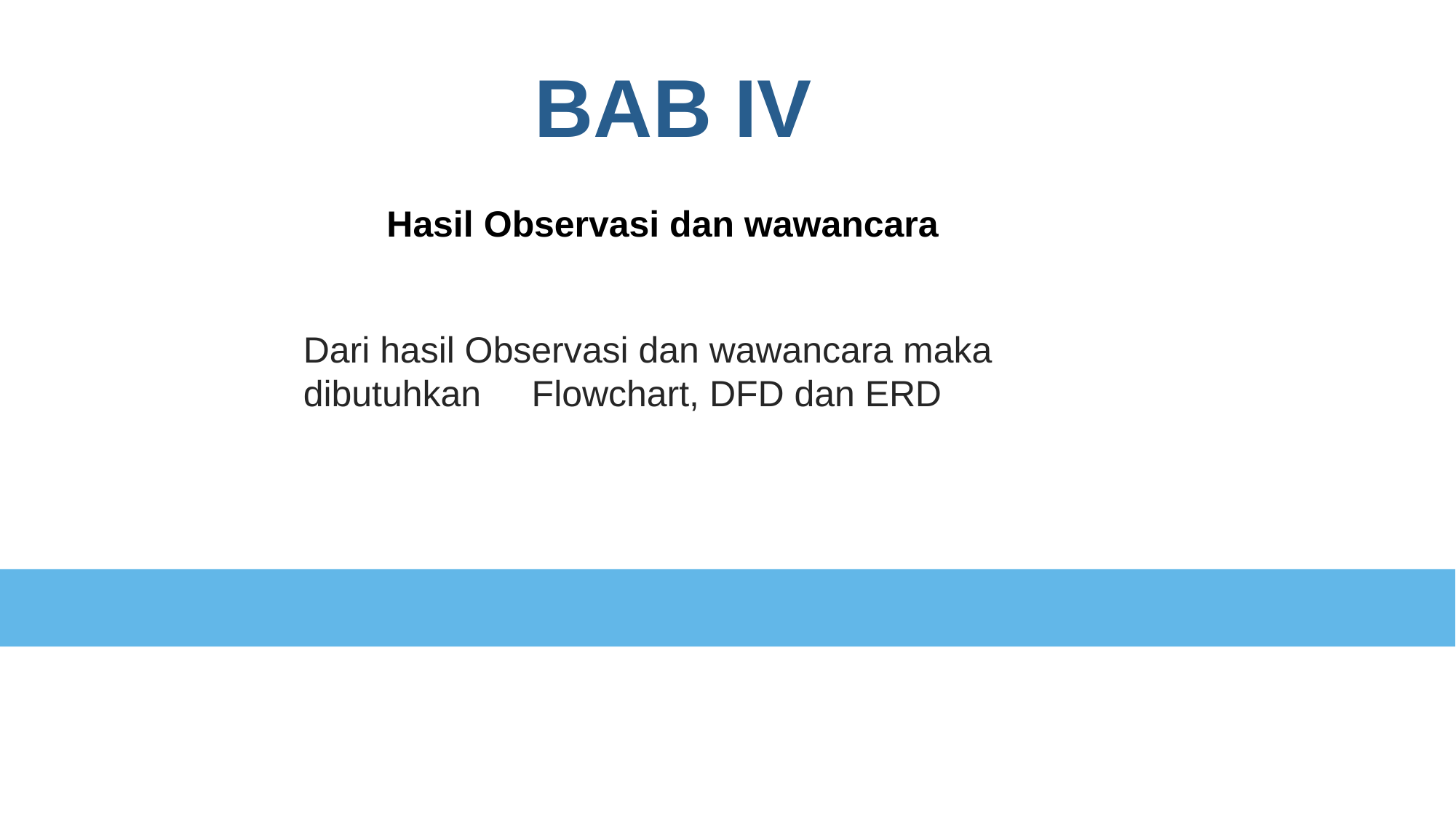

BAB IV
Hasil Observasi dan wawancara

Dari hasil Observasi dan wawancara maka dibutuhkan     Flowchart, DFD dan ERD

Get a modern PowerPoint  Presentation that is beautifully designed.